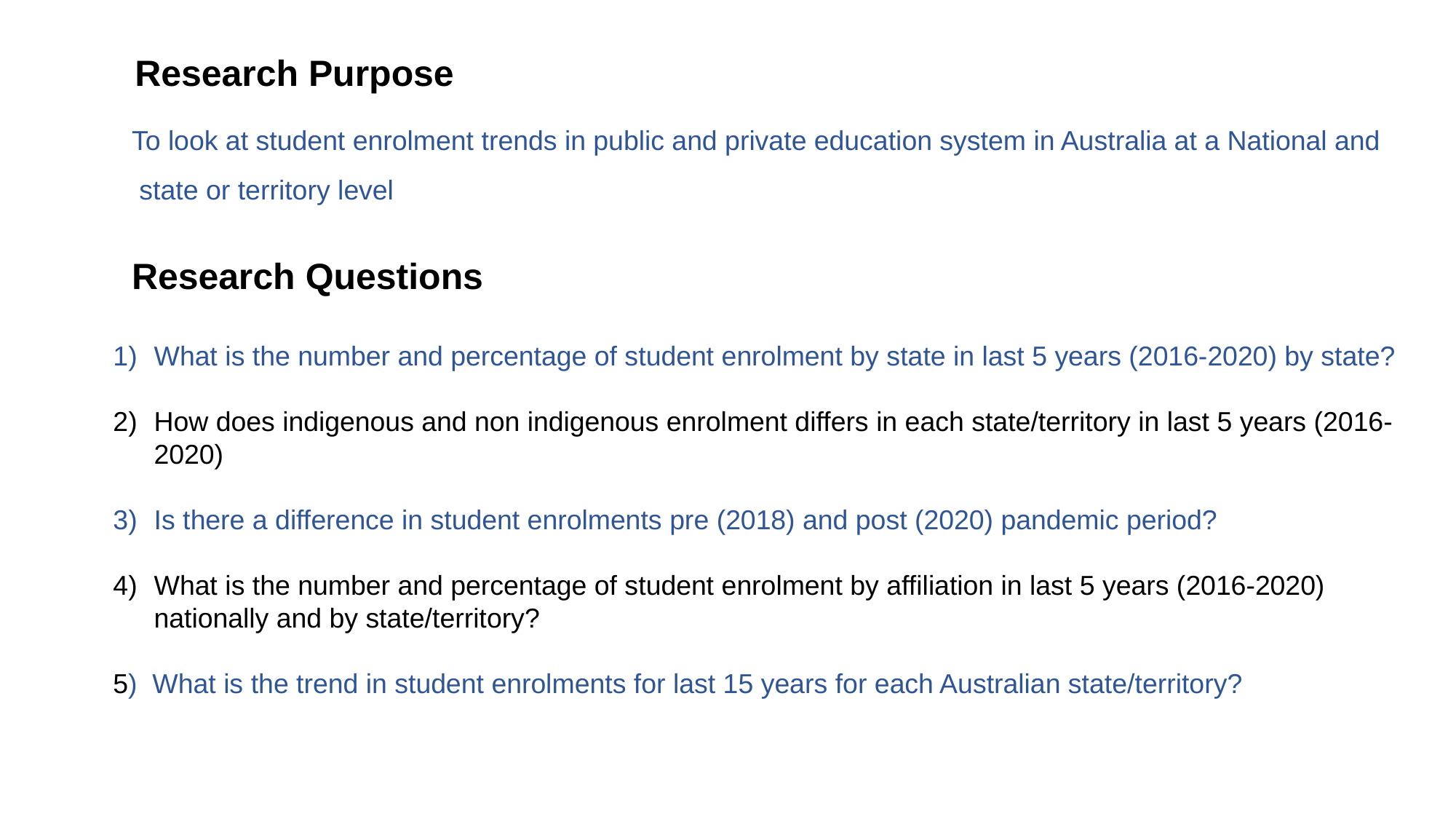

Research Purpose

To look at student enrolment trends in public and private education system in Australia at a National and

 state or territory level

Research Questions
What is the number and percentage of student enrolment by state in last 5 years (2016-2020) by state?

How does indigenous and non indigenous enrolment differs in each state/territory in last 5 years (2016-2020)

Is there a difference in student enrolments pre (2018) and post (2020) pandemic period?

What is the number and percentage of student enrolment by affiliation in last 5 years (2016-2020) nationally and by state/territory?

5)  What is the trend in student enrolments for last 15 years for each Australian state/territory?